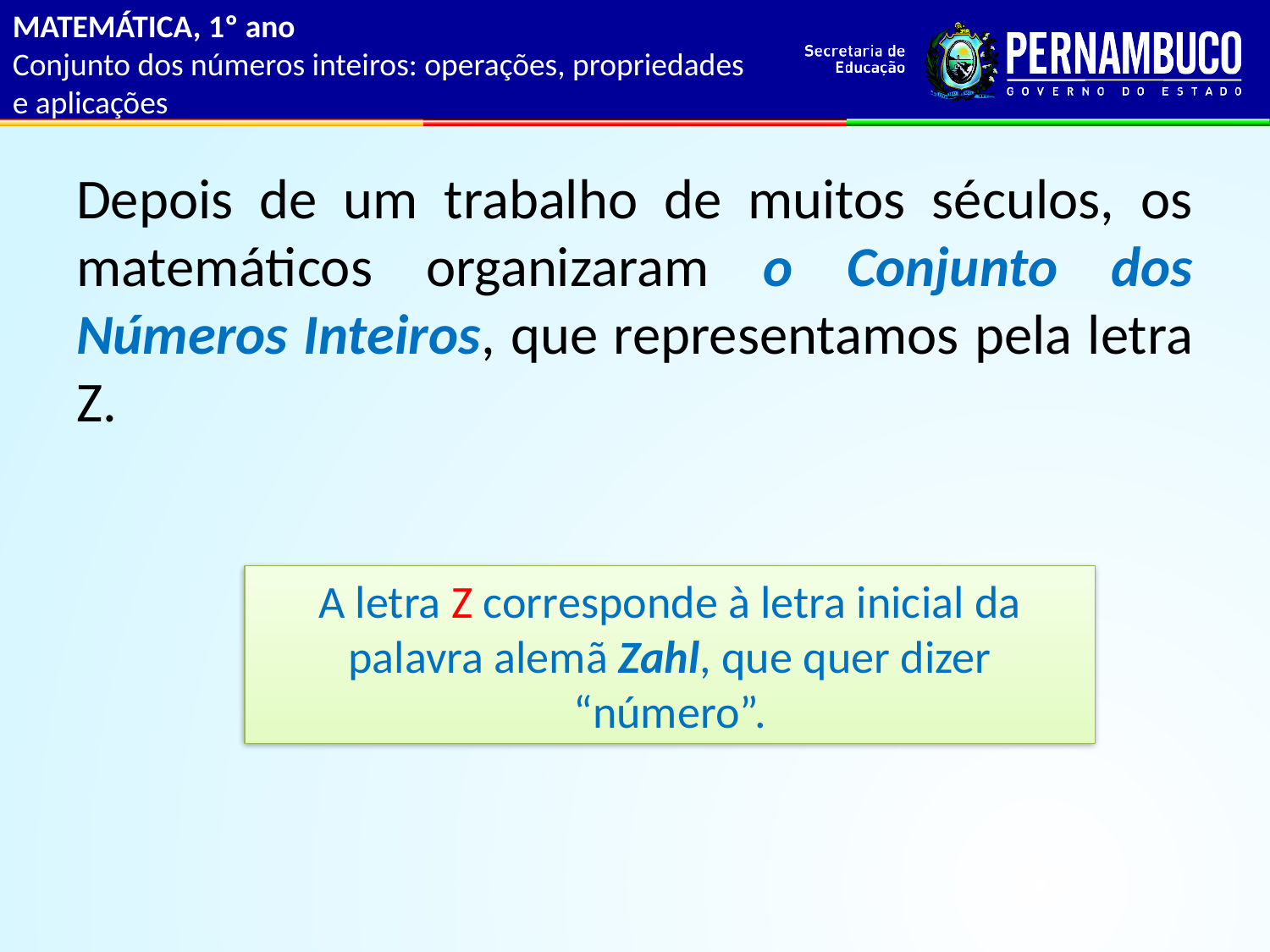

MATEMÁTICA, 1º ano
Conjunto dos números inteiros: operações, propriedades e aplicações
Depois de um trabalho de muitos séculos, os matemáticos organizaram o Conjunto dos Números Inteiros, que representamos pela letra Z.

A letra Z corresponde à letra inicial da palavra alemã Zahl, que quer dizer “número”.